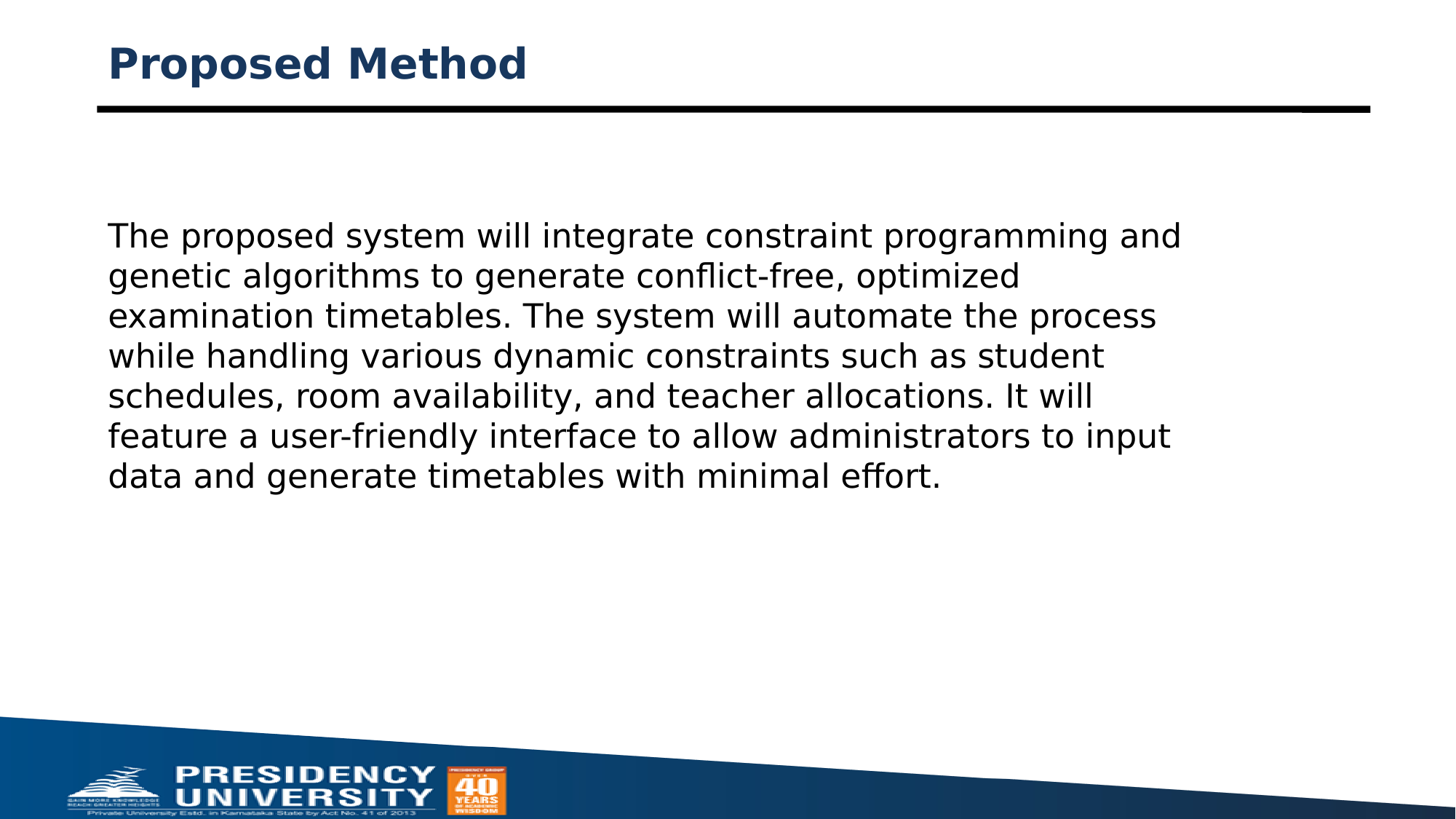

# Proposed Method
The proposed system will integrate constraint programming and genetic algorithms to generate conflict-free, optimized examination timetables. The system will automate the process while handling various dynamic constraints such as student schedules, room availability, and teacher allocations. It will feature a user-friendly interface to allow administrators to input data and generate timetables with minimal effort.